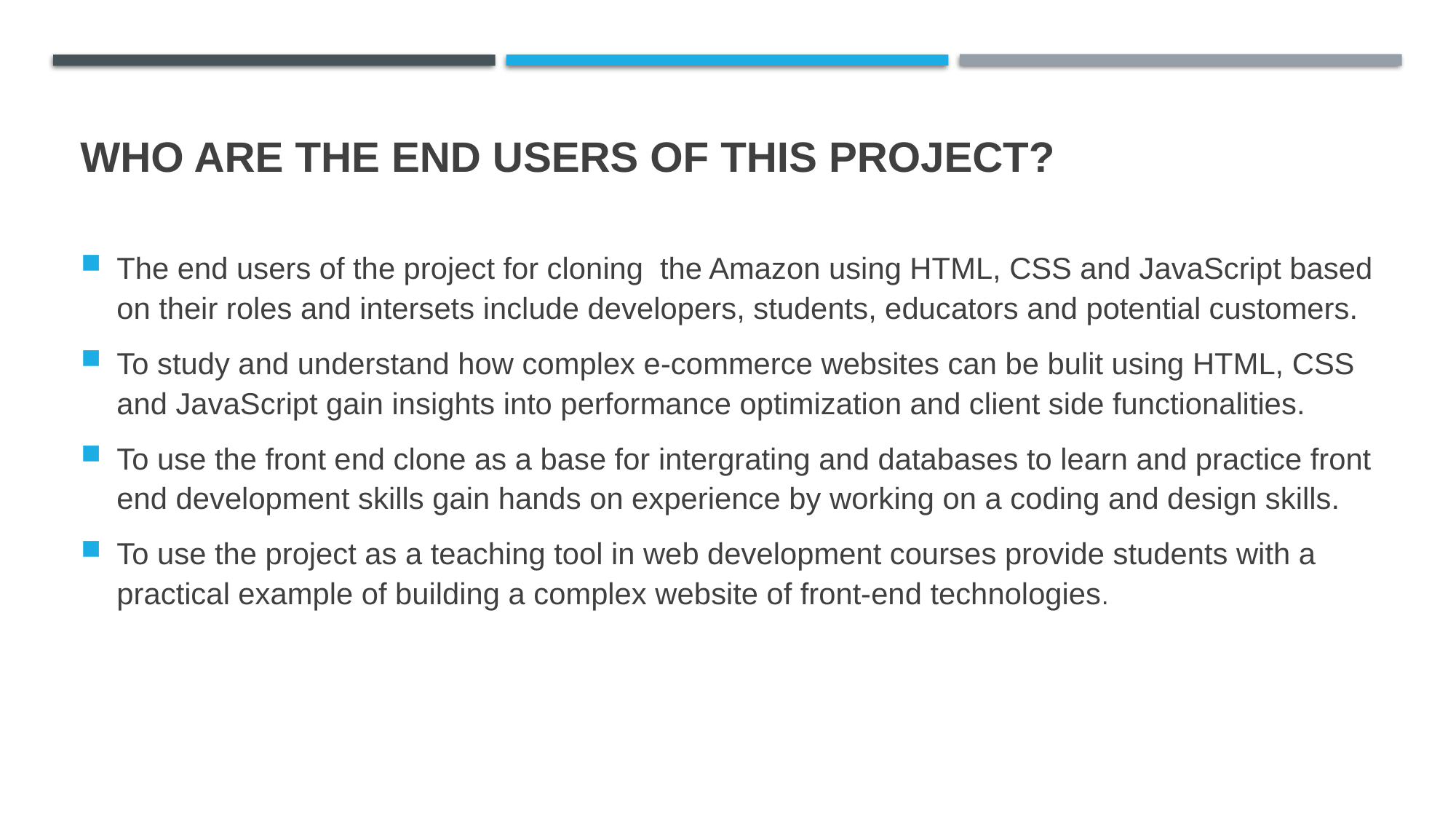

# WHO ARE THE END USERS of this project?
The end users of the project for cloning  the Amazon using HTML, CSS and JavaScript based on their roles and intersets include developers, students, educators and potential customers.
To study and understand how complex e-commerce websites can be bulit using HTML, CSS and JavaScript gain insights into performance optimization and client side functionalities.
To use the front end clone as a base for intergrating and databases to learn and practice front end development skills gain hands on experience by working on a coding and design skills.
To use the project as a teaching tool in web development courses provide students with a practical example of building a complex website of front-end technologies.